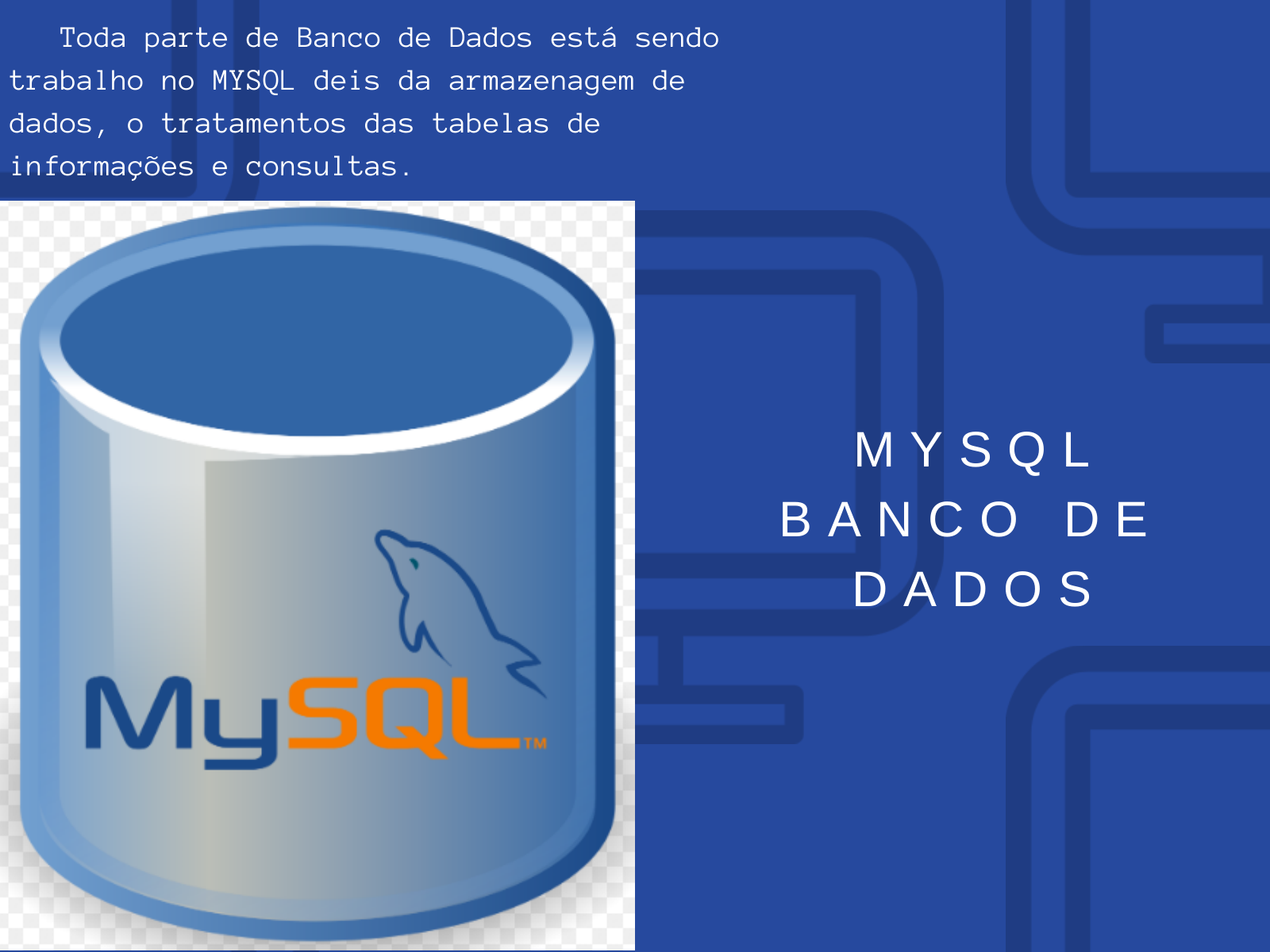

Toda parte de Banco de Dados está sendo trabalho no MYSQL deis da armazenagem de dados, o tratamentos das tabelas de informações e consultas.

MYSQL
BANCO DE DADOS